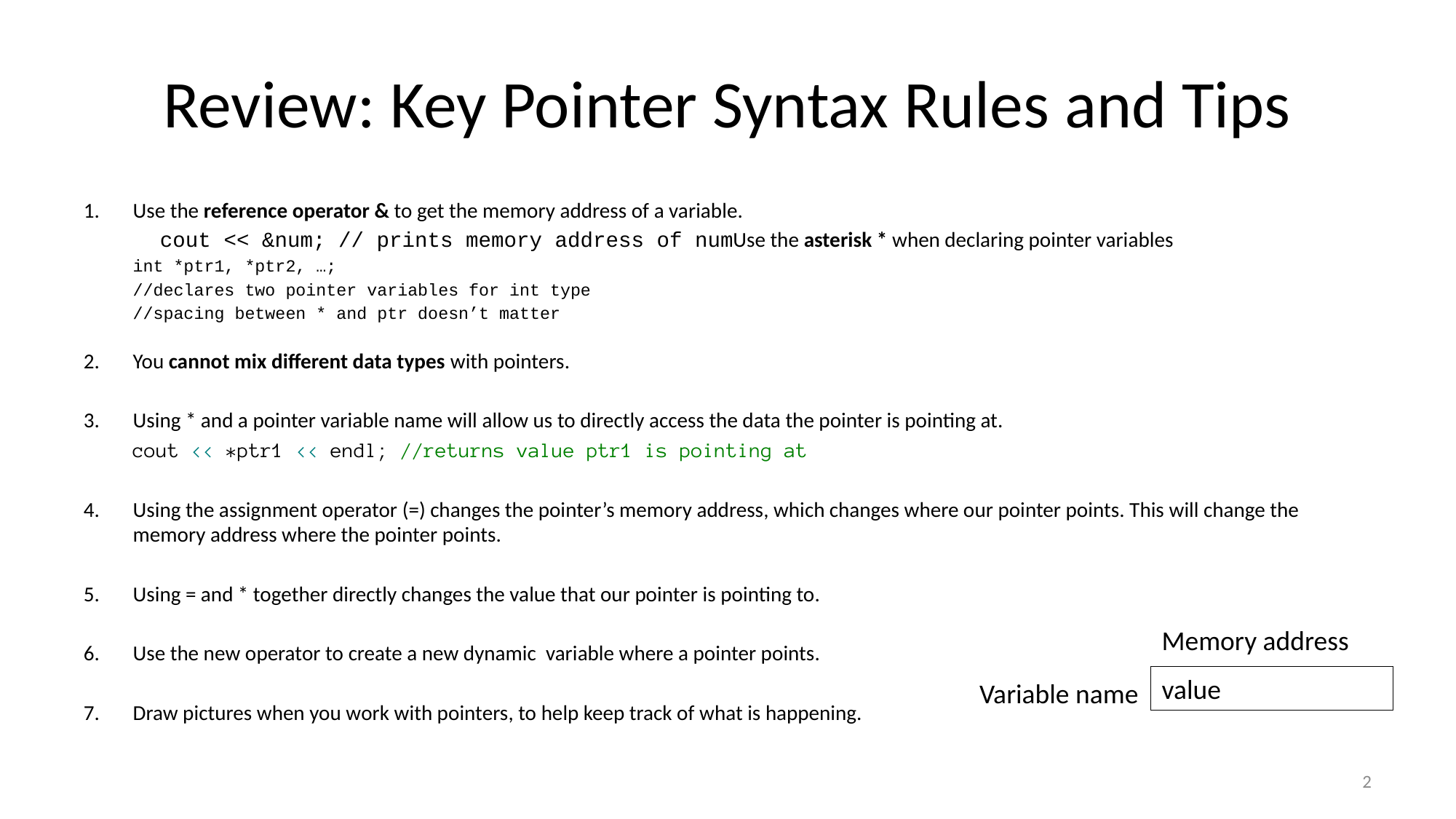

# Review: Key Pointer Syntax Rules and Tips
Use the reference operator & to get the memory address of a variable.
	cout << &num; // prints memory address of numUse the asterisk * when declaring pointer variables
int *ptr1, *ptr2, …;
//declares two pointer variables for int type
//spacing between * and ptr doesn’t matter
You cannot mix different data types with pointers.

Using * and a pointer variable name will allow us to directly access the data the pointer is pointing at.
cout << *ptr1 << endl; //returns value ptr1 is pointing at

Using the assignment operator (=) changes the pointer’s memory address, which changes where our pointer points. This will change the memory address where the pointer points.

Using = and * together directly changes the value that our pointer is pointing to.

Use the new operator to create a new dynamic  variable where a pointer points.

Draw pictures when you work with pointers, to help keep track of what is happening.

Memory address
value
Variable name
2